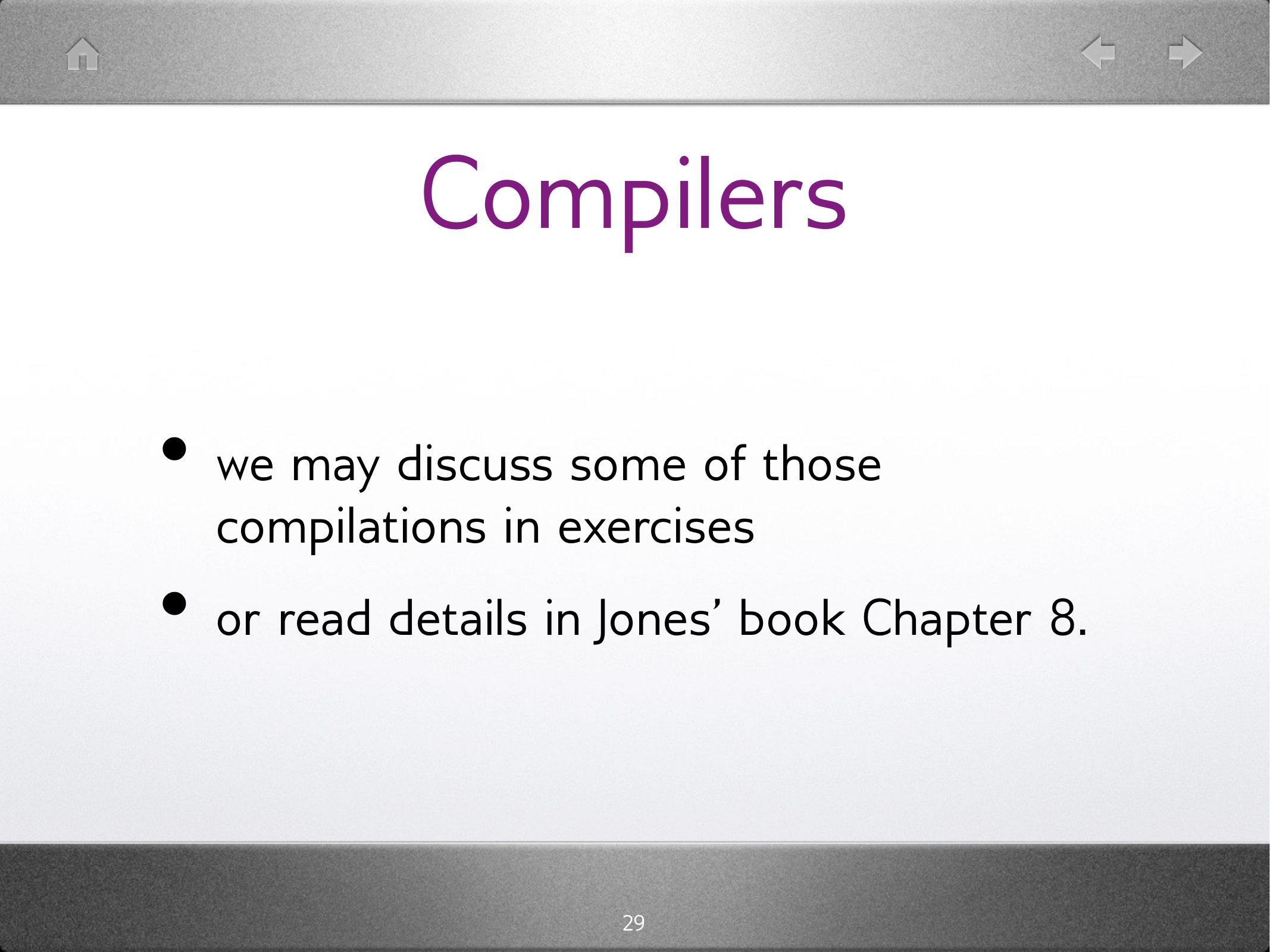

# Compilers
we may discuss some of those compilations in exercises
or read details in Jones’ book Chapter 8.
29